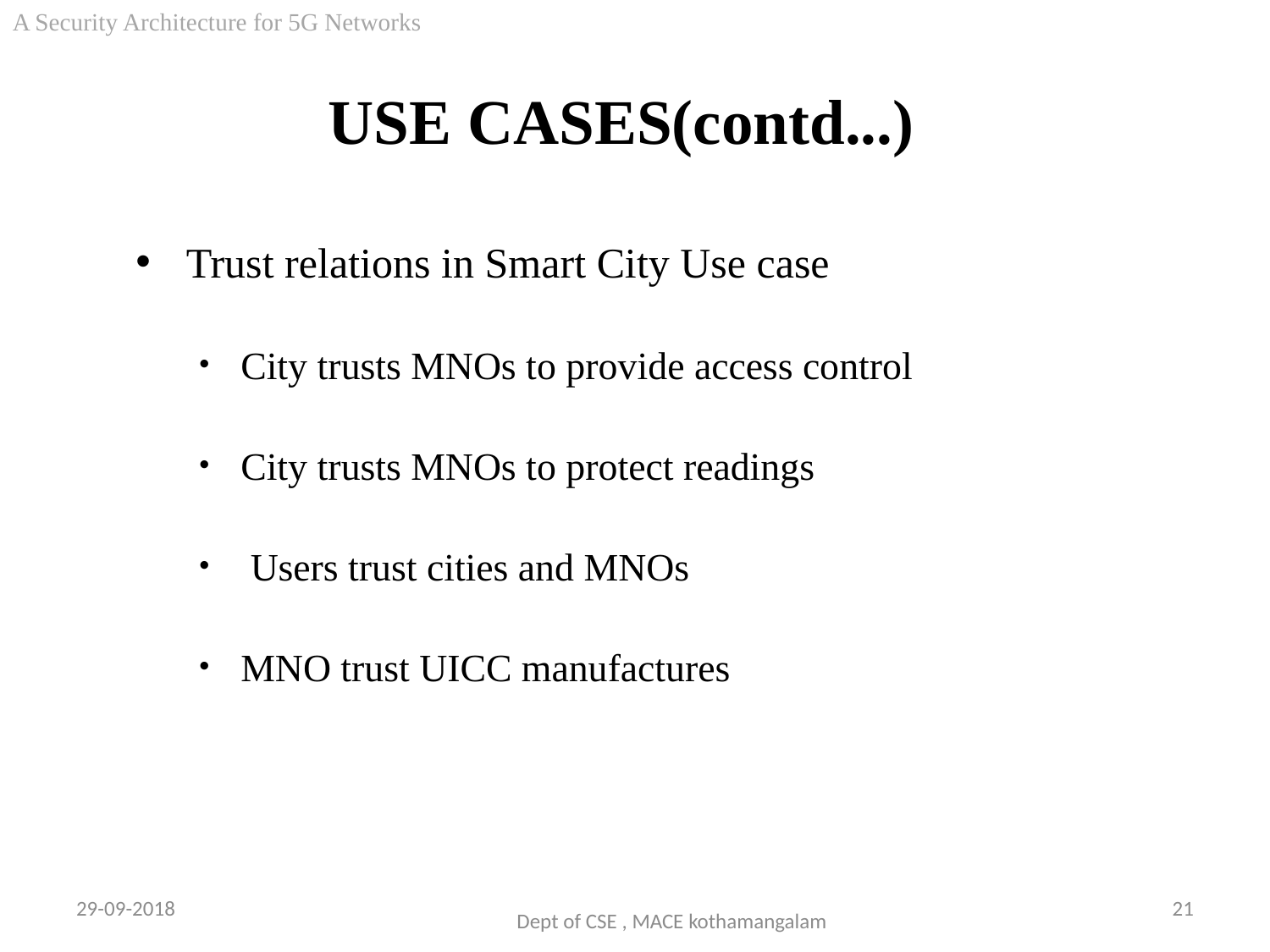

A Security Architecture for 5G Networks
# USE CASES(contd...)
 Trust relations in Smart City Use case
 City trusts MNOs to provide access control
 City trusts MNOs to protect readings
  Users trust cities and MNOs
 MNO trust UICC manufactures
29-09-2018
21
Dept of CSE , MACE kothamangalam